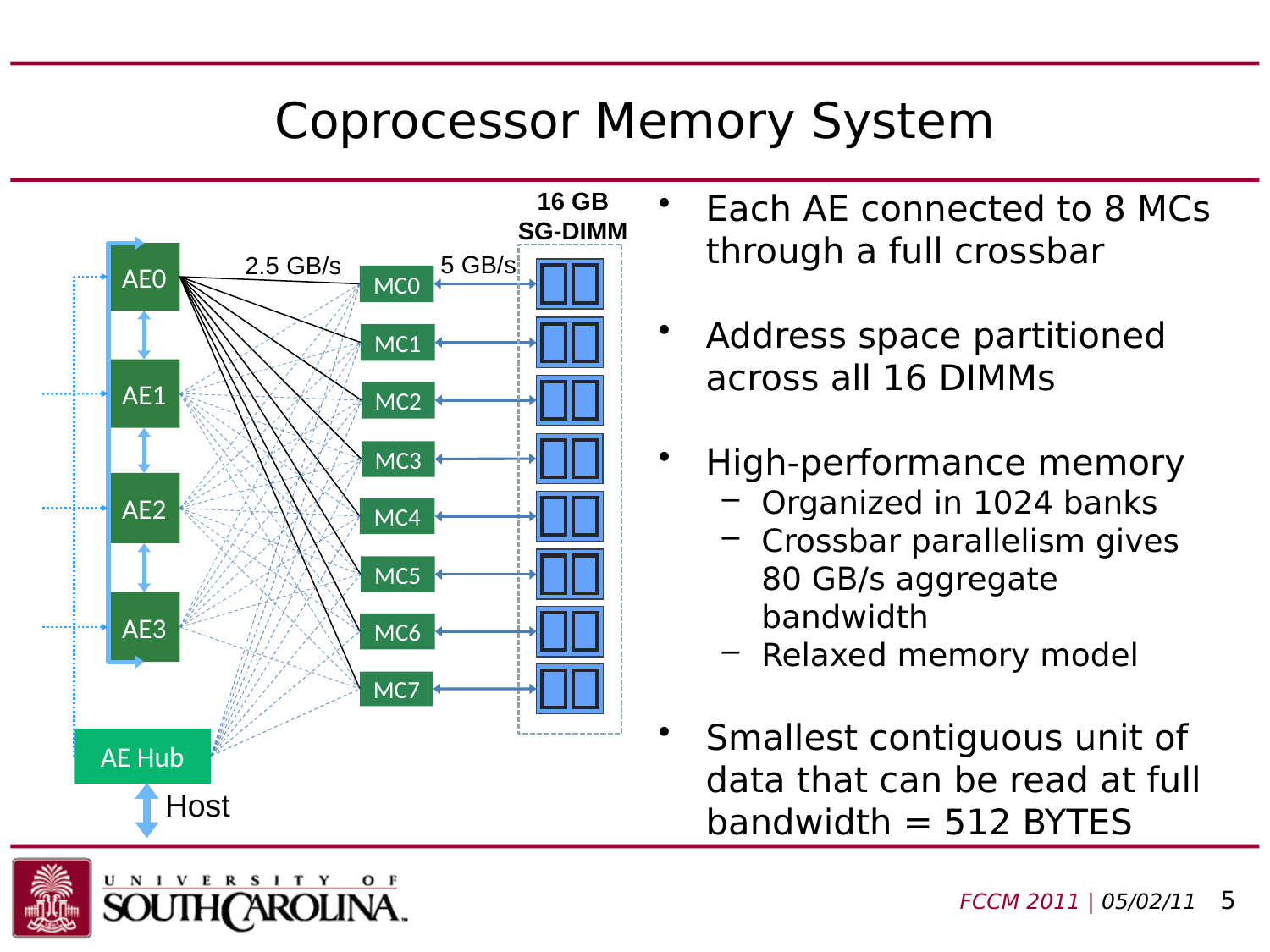

# Coprocessor Memory System
16 GB
SG-DIMM
AE0
5 GB/s
2.5 GB/s

MC0
MC1
AE1
MC2
MC3
AE2
MC4
MC5
AE3
MC6
MC7
AE Hub
Host
Each AE connected to 8 MCs through a full crossbar

Address space partitioned across all 16 DIMMs

High-performance memory
Organized in 1024 banks
Crossbar parallelism gives 80 GB/s aggregate bandwidth
Relaxed memory model

Smallest contiguous unit of data that can be read at full bandwidth = 512 BYTES

FCCM 2011 | 05/02/11	 5